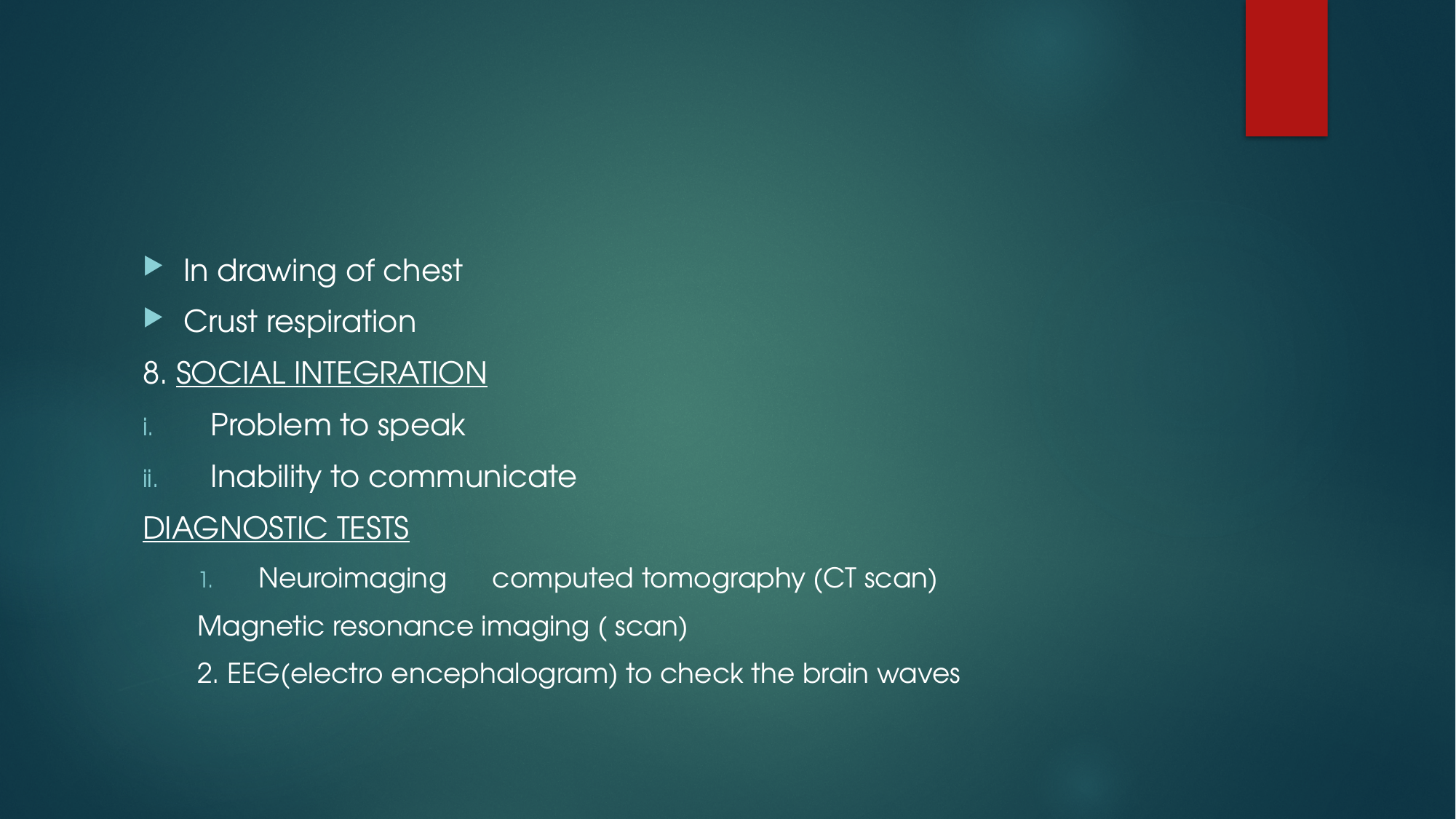

#
In drawing of chest
Crust respiration
8. SOCIAL INTEGRATION
Problem to speak
Inability to communicate
DIAGNOSTIC TESTS
Neuroimaging      computed tomography (CT scan)
Magnetic resonance imaging ( scan)
2. EEG(electro encephalogram) to check the brain waves